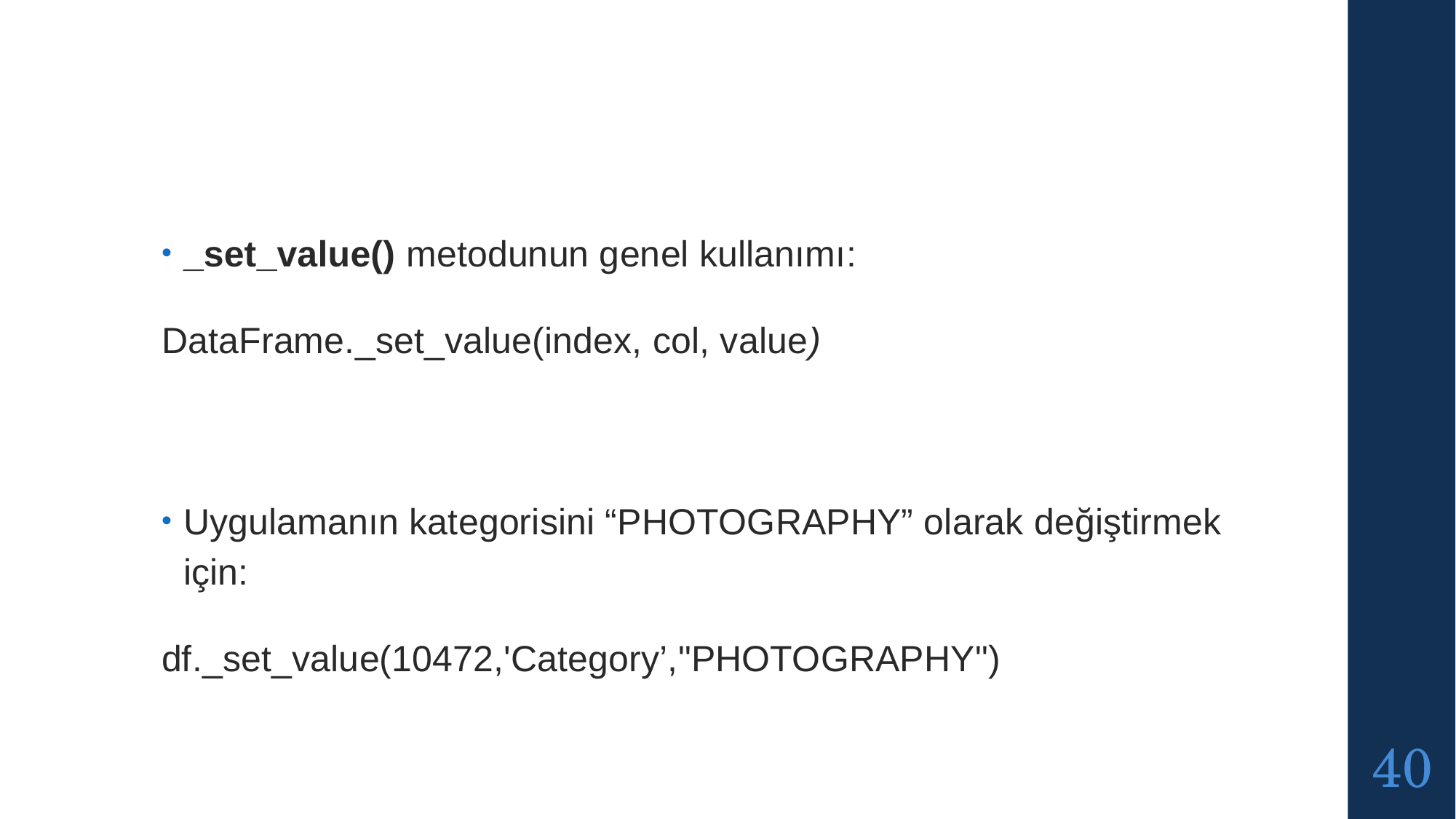

#
_set_value() metodunun genel kullanımı:
DataFrame._set_value(index, col, value)

Uygulamanın kategorisini “PHOTOGRAPHY” olarak değiştirmek için:
df._set_value(10472,'Category’,"PHOTOGRAPHY")
40